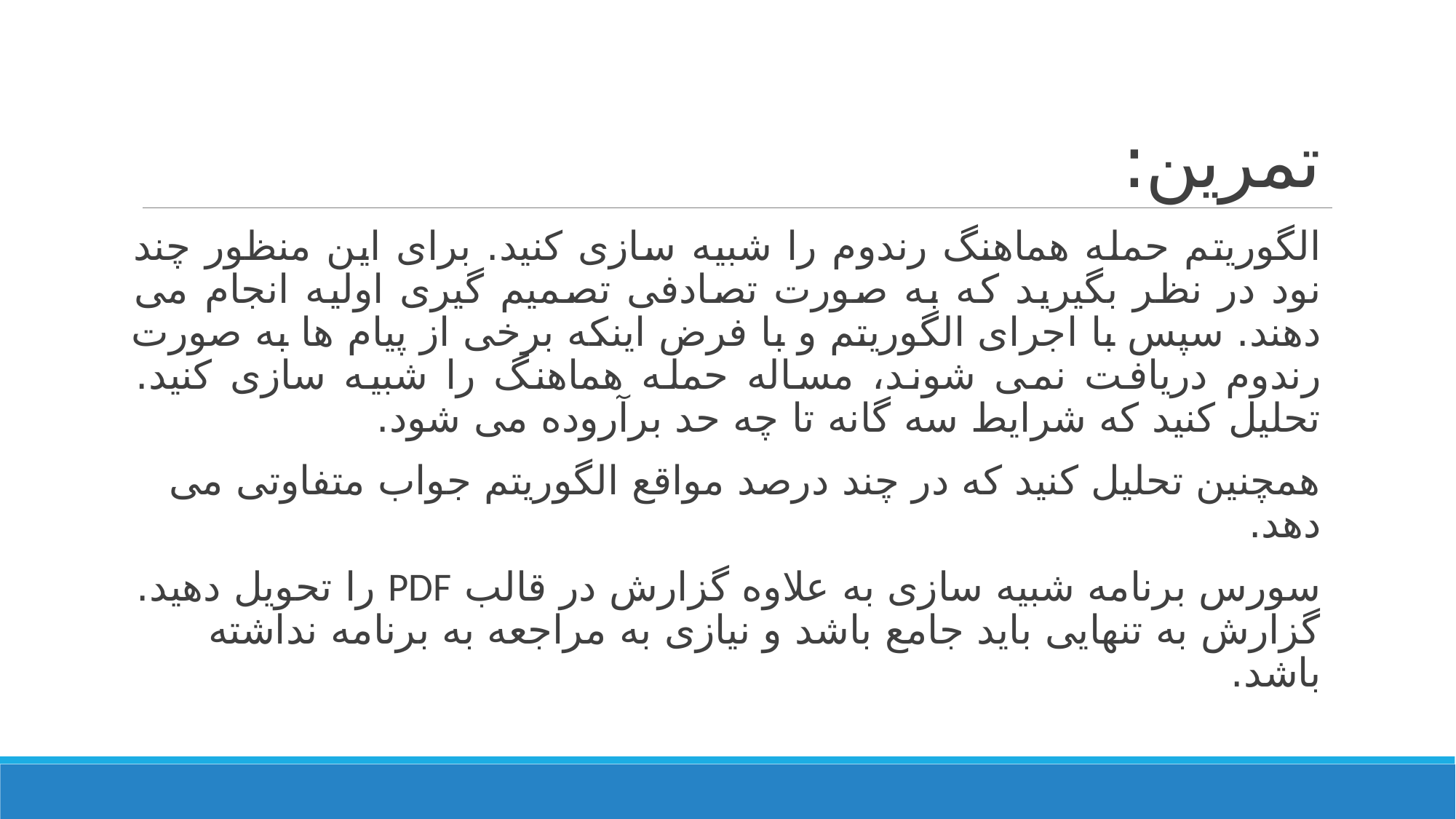

# تمرین:
الگوریتم حمله هماهنگ رندوم را شبیه سازی کنید. برای این منظور چند نود در نظر بگیرید که به صورت تصادفی تصمیم گیری اولیه انجام می دهند. سپس با اجرای الگوریتم و با فرض اینکه برخی از پیام ها به صورت رندوم دریافت نمی شوند، مساله حمله هماهنگ را شبیه سازی کنید. تحلیل کنید که شرایط سه گانه تا چه حد برآروده می شود.
همچنین تحلیل کنید که در چند درصد مواقع الگوریتم جواب متفاوتی می دهد.
سورس برنامه شبیه سازی به علاوه گزارش در قالب PDF را تحویل دهید. گزارش به تنهایی باید جامع باشد و نیازی به مراجعه به برنامه نداشته باشد.